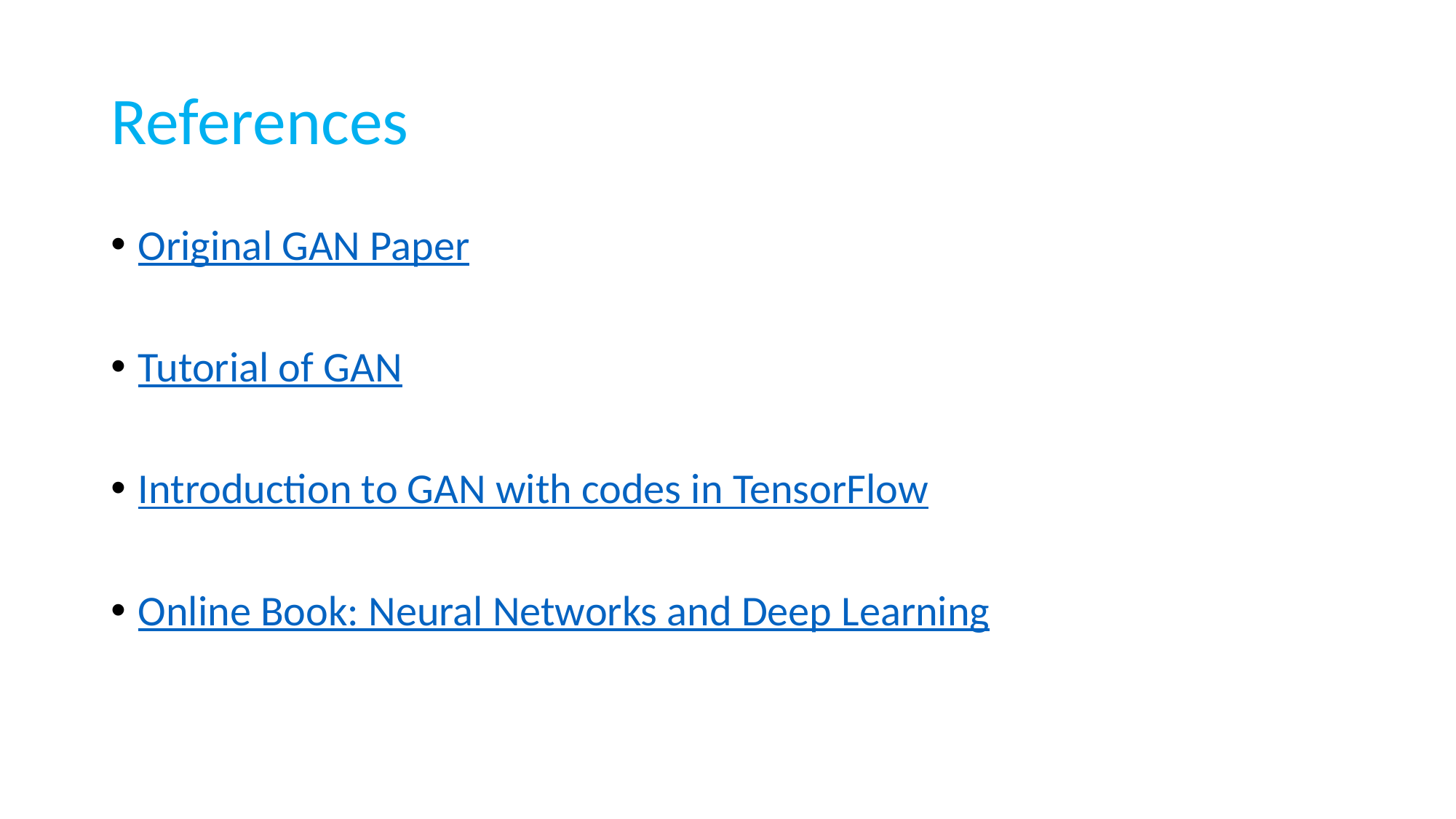

# References
Original GAN Paper

Tutorial of GAN

Introduction to GAN with codes in TensorFlow

Online Book: Neural Networks and Deep Learning